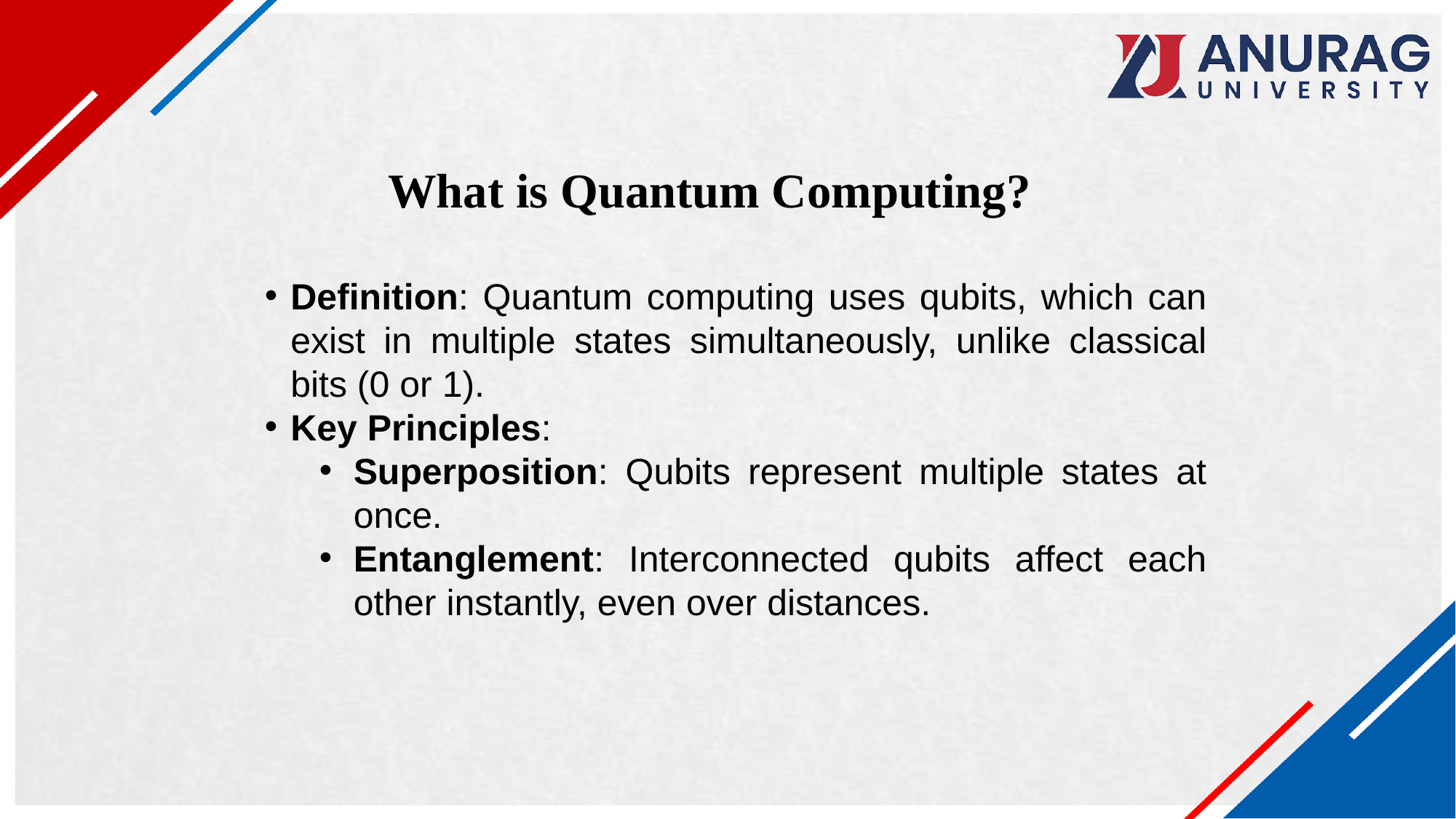

What is Quantum Computing?
Definition: Quantum computing uses qubits, which can exist in multiple states simultaneously, unlike classical bits (0 or 1).
Key Principles:
Superposition: Qubits represent multiple states at once.
Entanglement: Interconnected qubits affect each other instantly, even over distances.